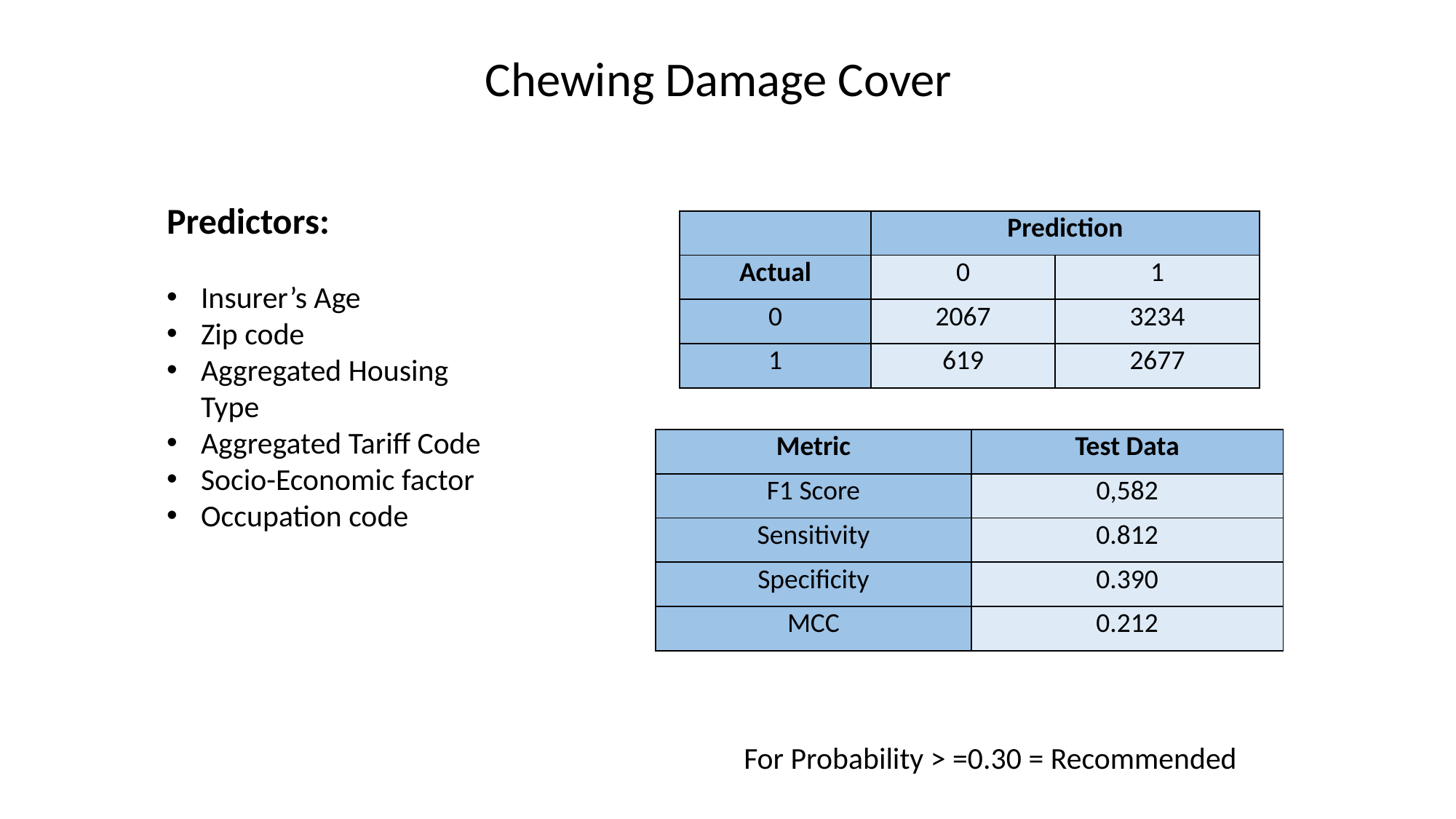

# Chewing Damage Cover
Predictors:

Insurer’s Age
Zip code
Aggregated Housing Type
Aggregated Tariff Code
Socio-Economic factor
Occupation code
|  | Prediction |  |
| --- | --- | --- |
| Actual | 0 | 1 |
| 0 | 2067 | 3234 |
| 1 | 619 | 2677 |
| Metric | Test Data |
| --- | --- |
| F1 Score | 0,582 |
| Sensitivity | 0.812 |
| Specificity | 0.390 |
| MCC | 0.212 |
For Probability > =0.30 = Recommended